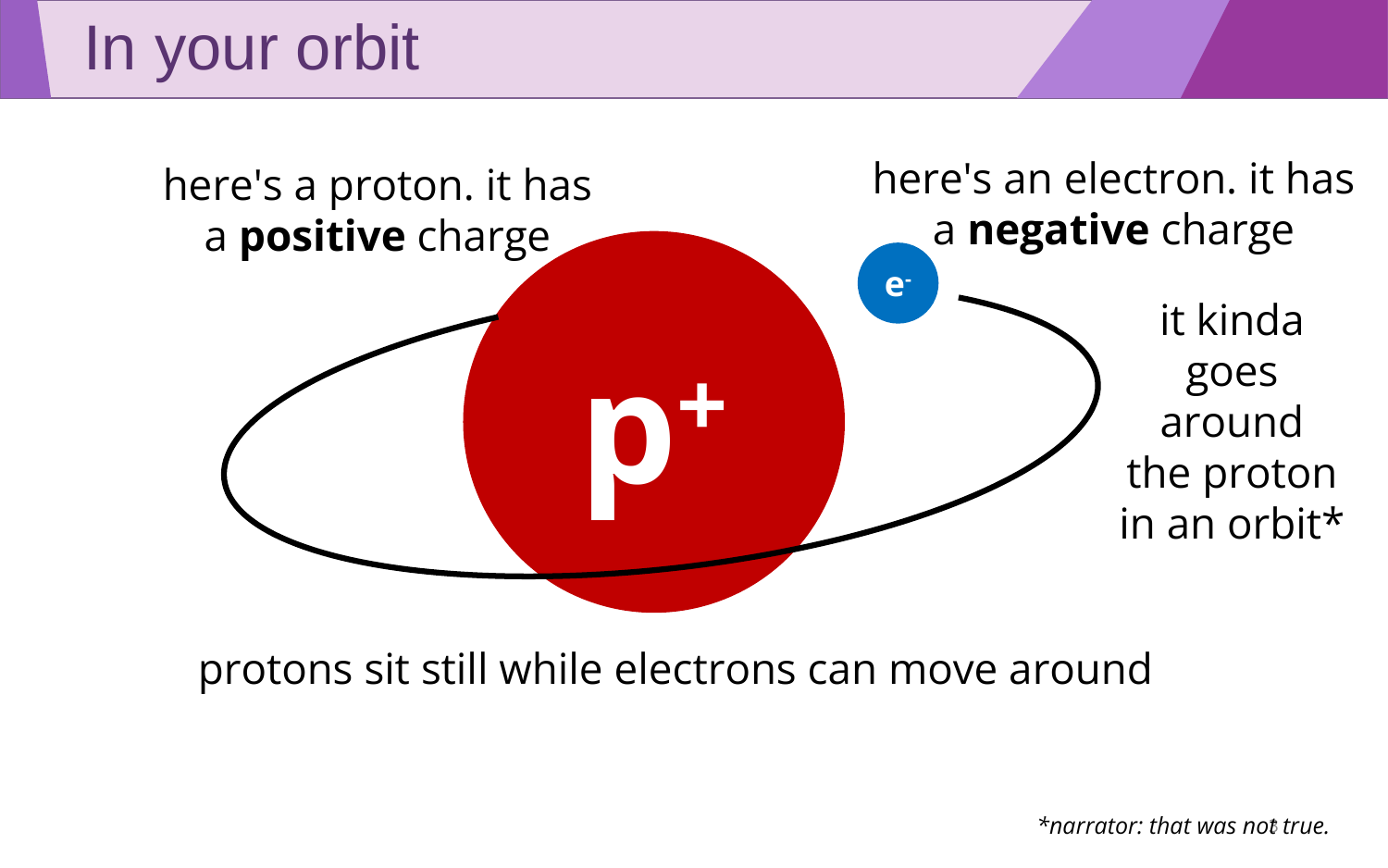

# In your orbit
here's an electron. it has
a negative charge
here's a proton. it has
a positive charge
p+
e-
it kinda goes around
the proton in an orbit*

protons sit still while electrons can move around
3
*narrator: that was not true.